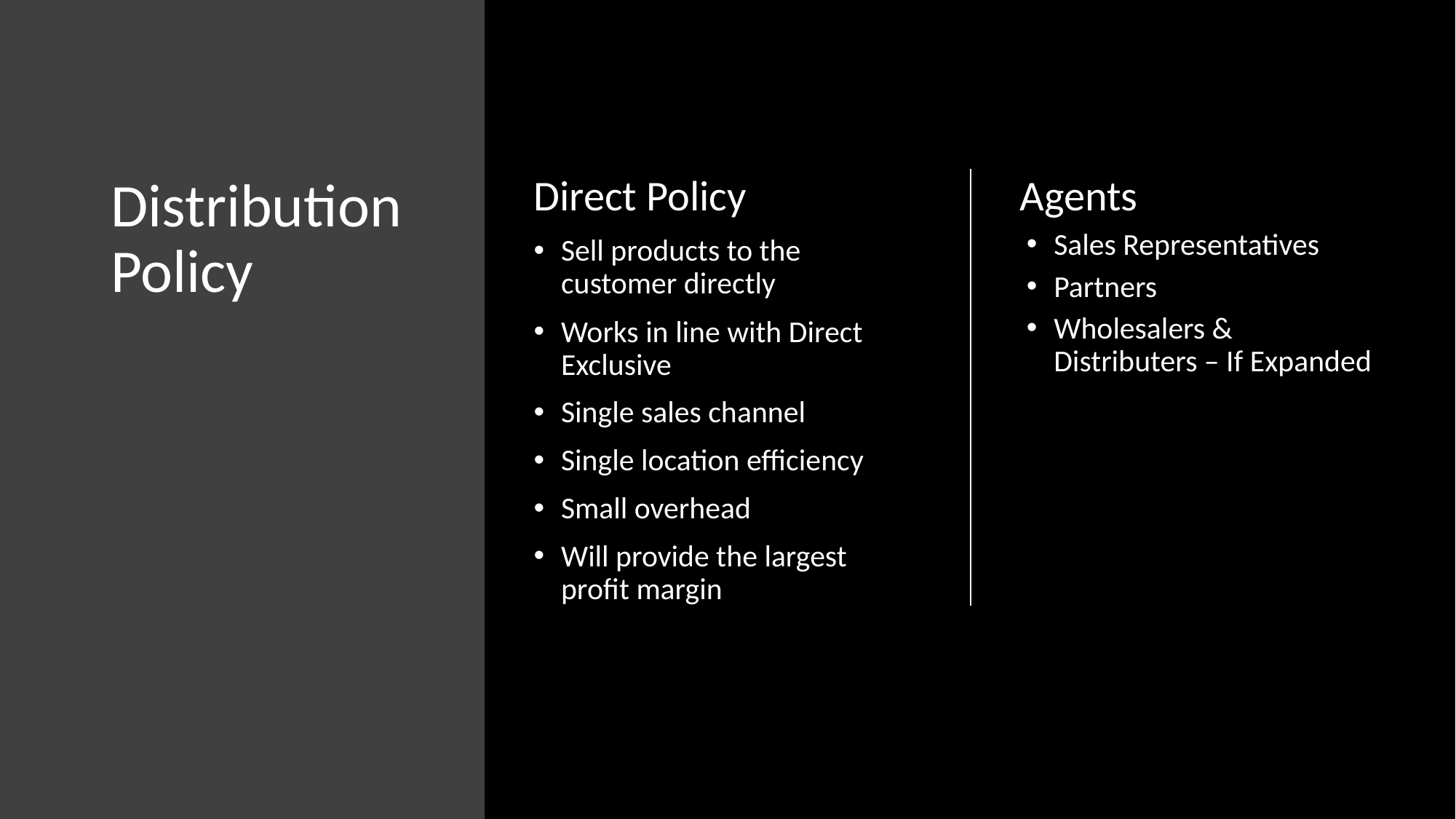

# Distribution Policy
Direct Policy
Sell products to the customer directly
Works in line with Direct Exclusive
Single sales channel
Single location efficiency
Small overhead
Will provide the largest profit margin

Agents
Sales Representatives
Partners
Wholesalers & Distributers – If Expanded